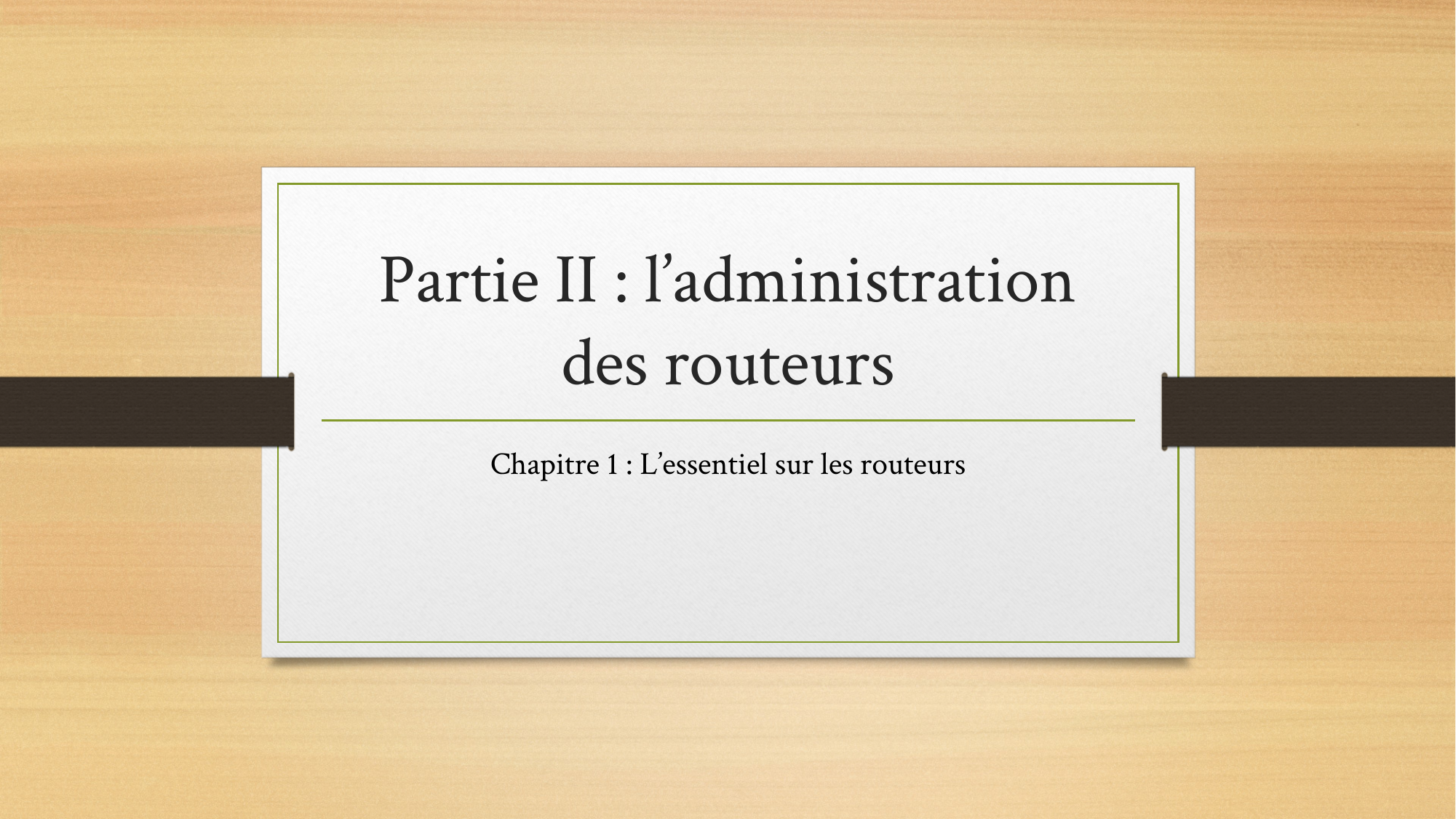

# Partie II : l’administration des routeurs
Chapitre 1 : L’essentiel sur les routeurs